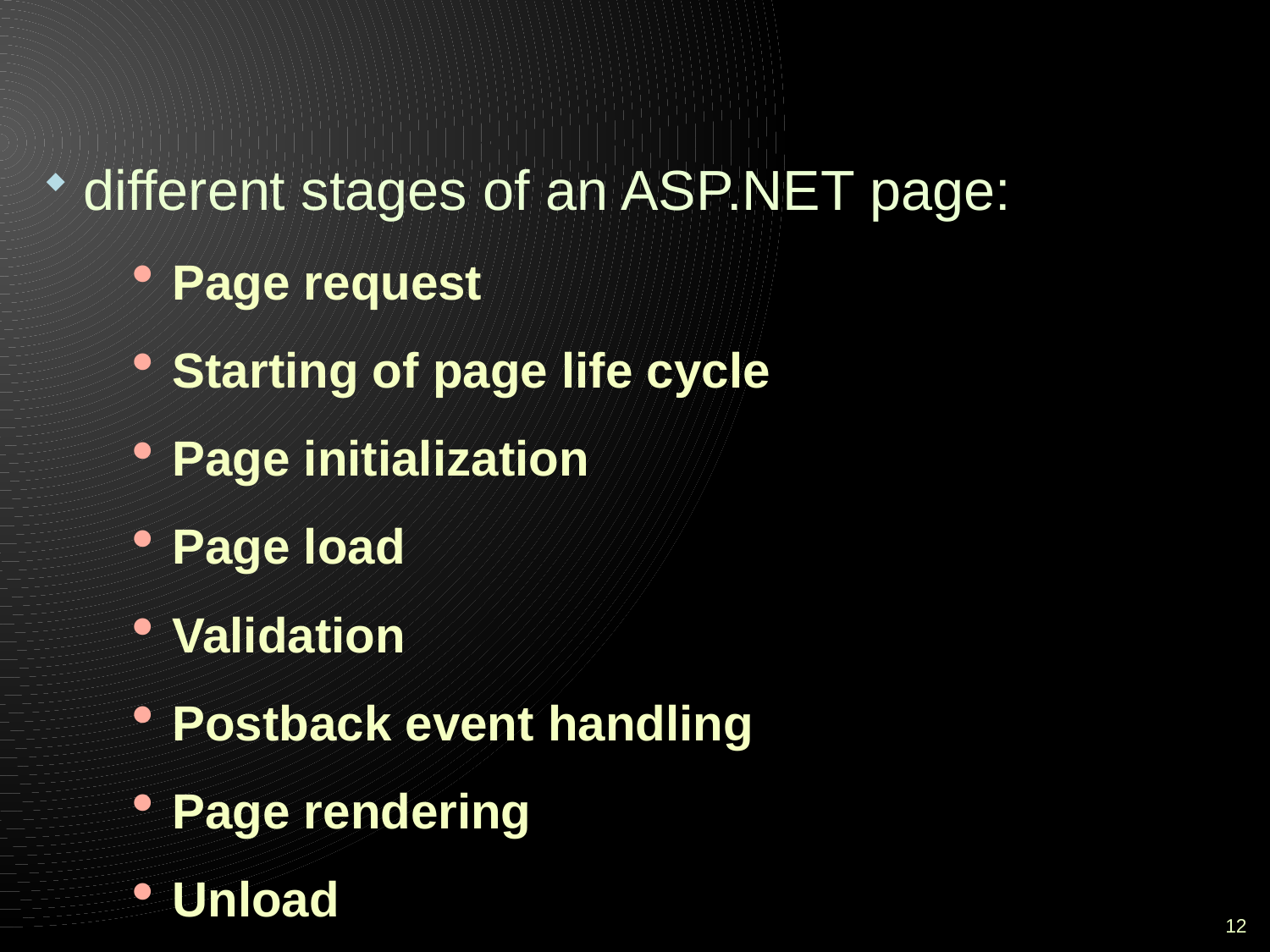

#
different stages of an ASP.NET page:
Page request
Starting of page life cycle
Page initialization
Page load
Validation
Postback event handling
Page rendering
Unload
12